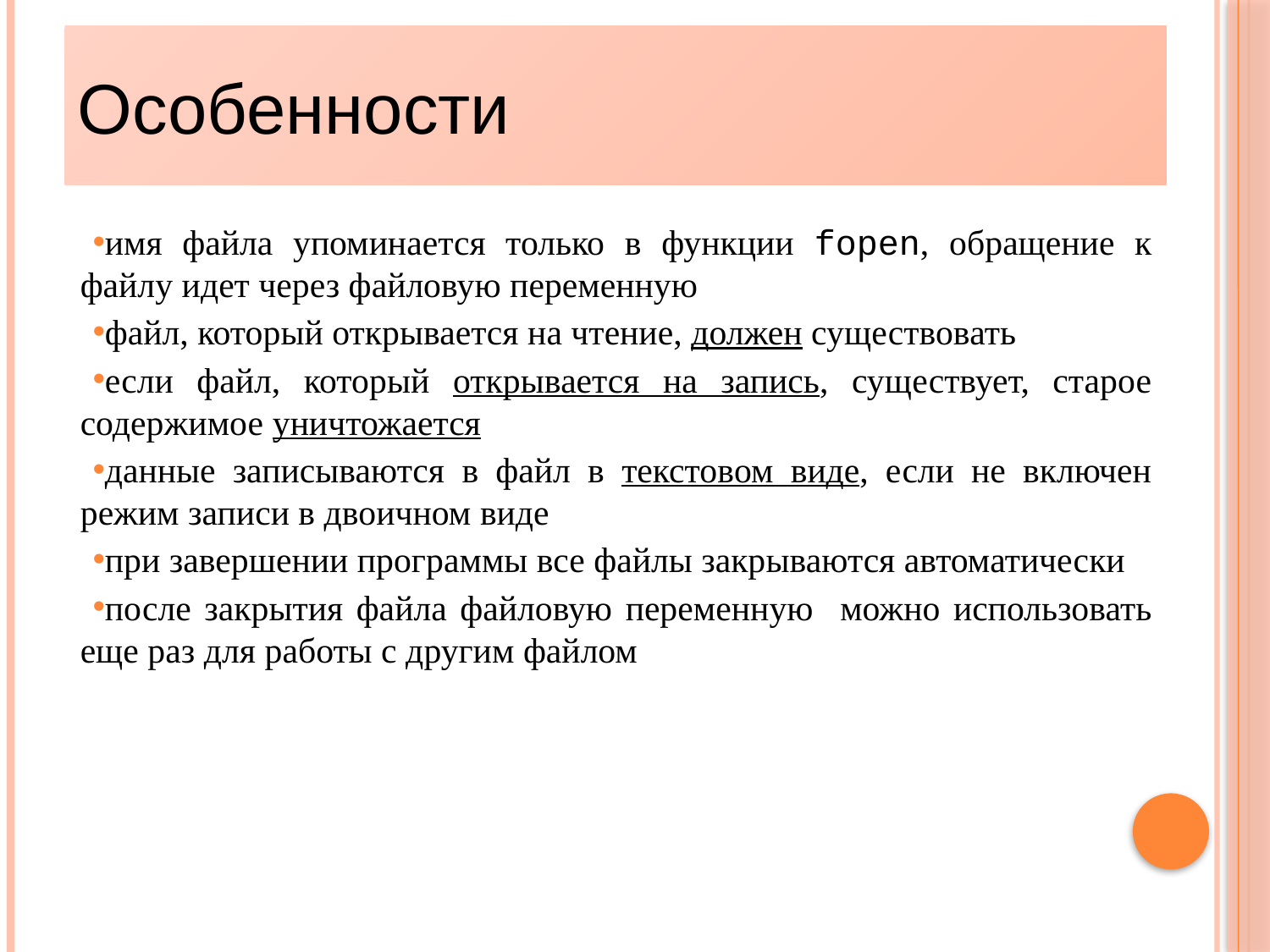

Особенности
10
имя файла упоминается только в функции fopen, обращение к файлу идет через файловую переменную
файл, который открывается на чтение, должен существовать
если файл, который открывается на запись, существует, старое содержимое уничтожается
данные записываются в файл в текстовом виде, если не включен режим записи в двоичном виде
при завершении программы все файлы закрываются автоматически
после закрытия файла файловую переменную  можно использовать еще раз для работы с другим файлом